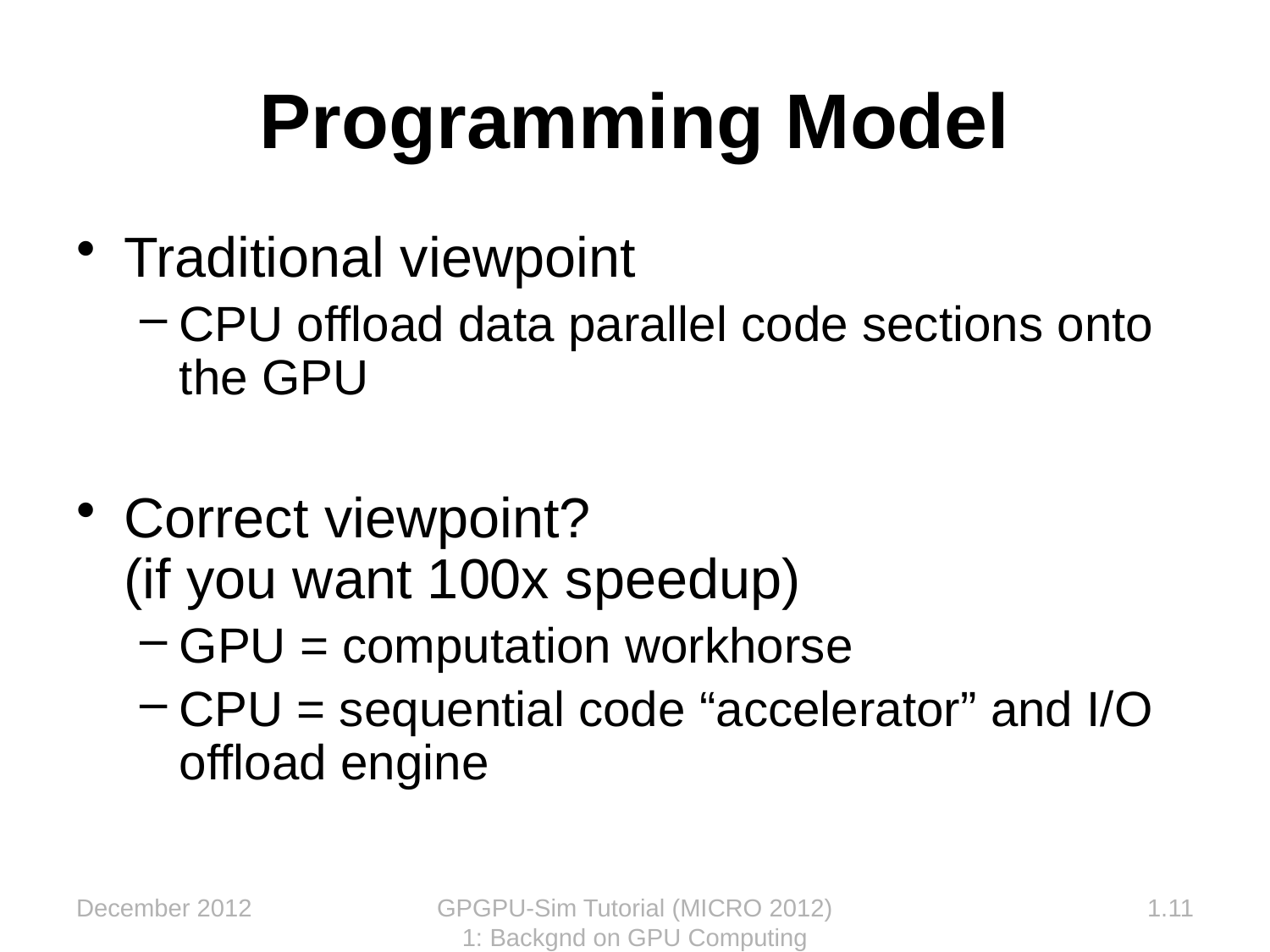

# Programming Model
Traditional viewpoint
CPU offload data parallel code sections onto the GPU

Correct viewpoint?
(if you want 100x speedup)
GPU = computation workhorse
CPU = sequential code “accelerator” and I/O offload engine

December 2012
GPGPU-Sim Tutorial (MICRO 2012) 1: Backgnd on GPU Computing
1.11